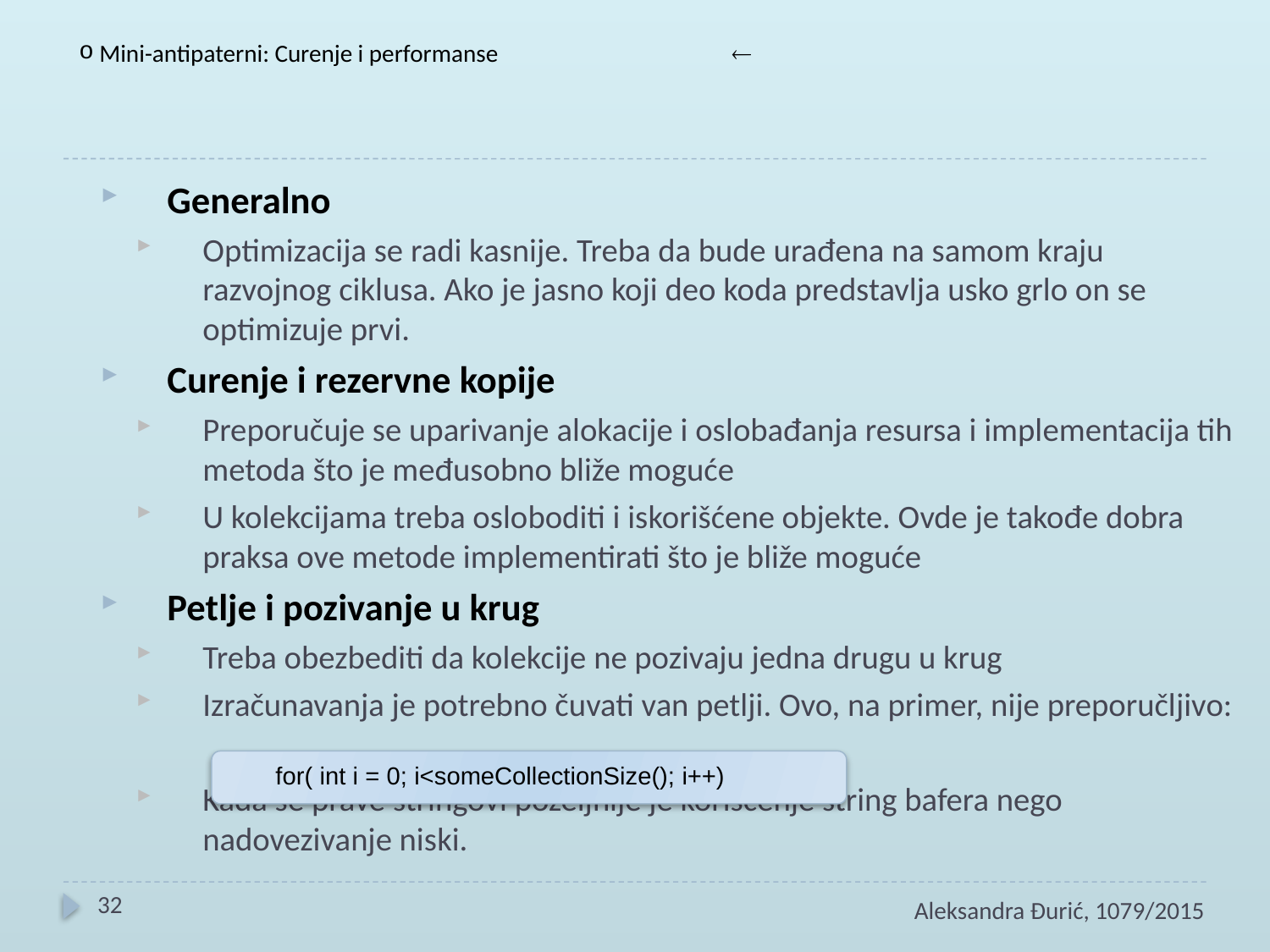

Mini-antipaterni: Curenje i performanse
←
Generalno
Optimizacija se radi kasnije. Treba da bude urađena na samom kraju razvojnog ciklusa. Ako je jasno koji deo koda predstavlja usko grlo on se optimizuje prvi.
Curenje i rezervne kopije
Preporučuje se uparivanje alokacije i oslobađanja resursa i implementacija tih metoda što je međusobno bliže moguće
U kolekcijama treba osloboditi i iskorišćene objekte. Ovde je takođe dobra praksa ove metode implementirati što je bliže moguće
Petlje i pozivanje u krug
Treba obezbediti da kolekcije ne pozivaju jedna drugu u krug
Izračunavanja je potrebno čuvati van petlji. Ovo, na primer, nije preporučljivo:

Kada se prave stringovi poželjnije je korišćenje string bafera nego nadovezivanje niski.
       for( int i = 0; i<someCollectionSize(); i++)

32
Aleksandra Đurić, 1079/2015